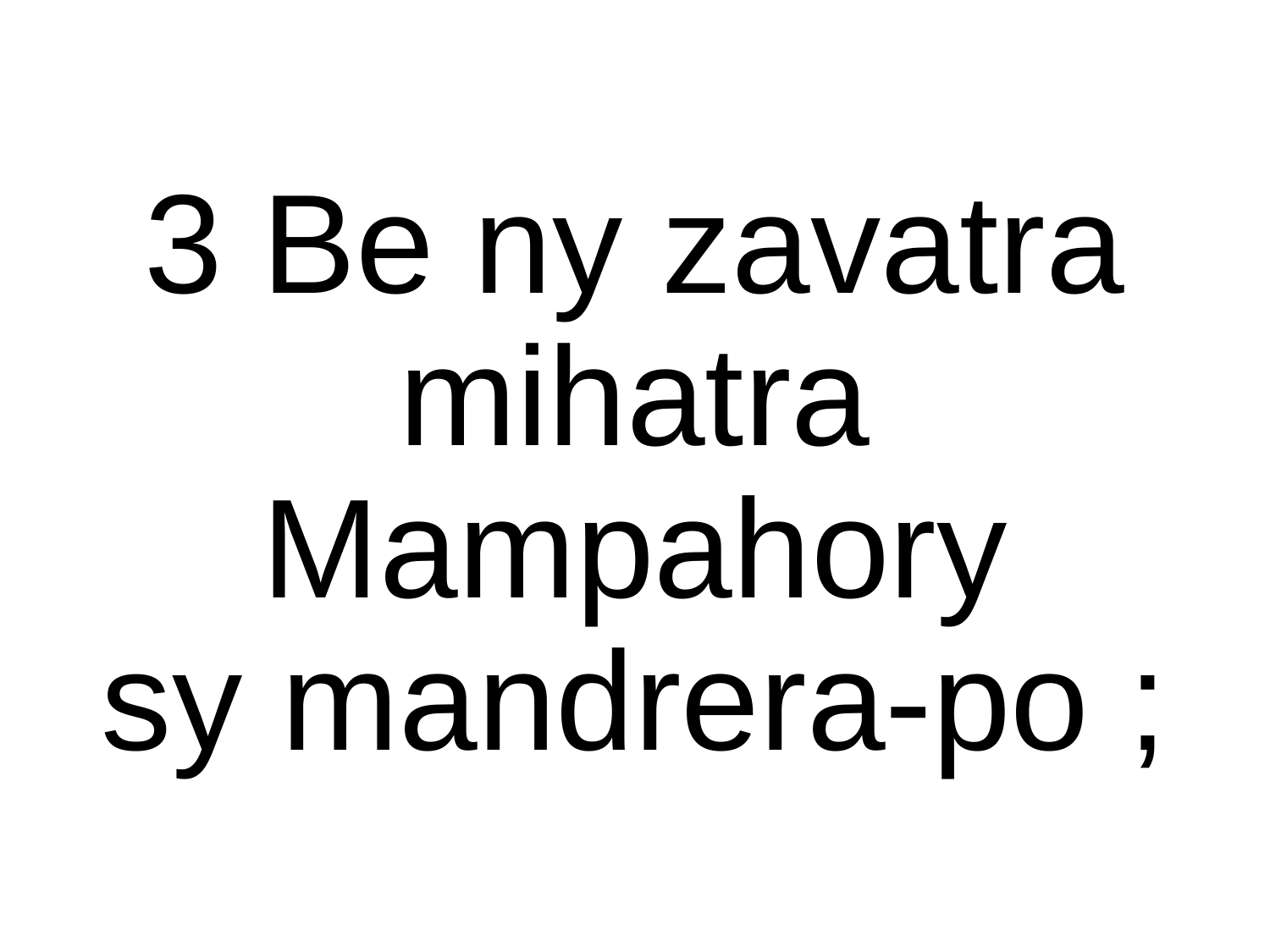

3 Be ny zavatra mihatra
Mampahory
sy mandrera-po ;